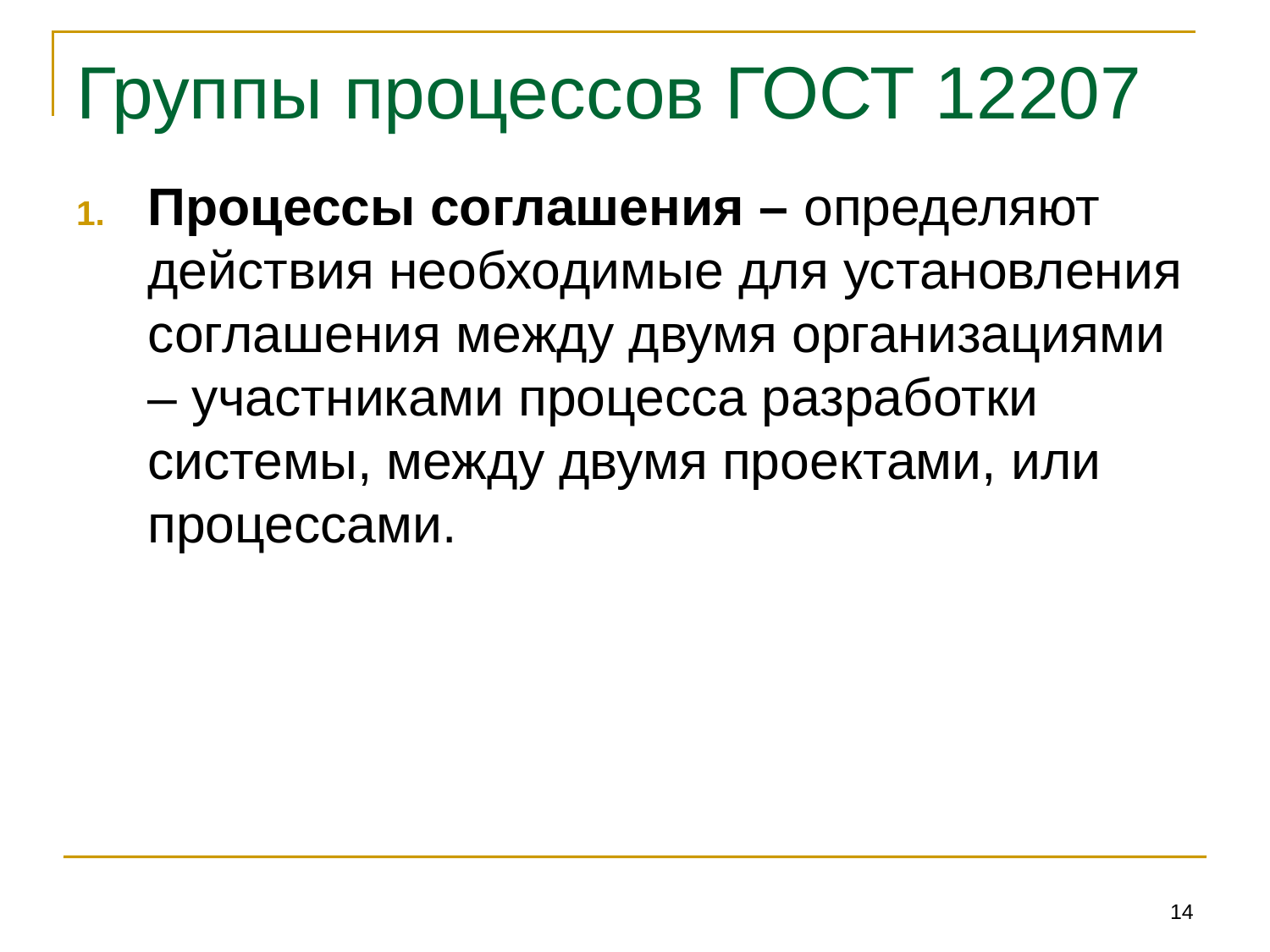

# Группы процессов ГОСТ 12207
Процессы соглашения – определяют действия необходимые для установления соглашения между двумя организациями – участниками процесса разработки системы, между двумя проектами, или процессами.
14